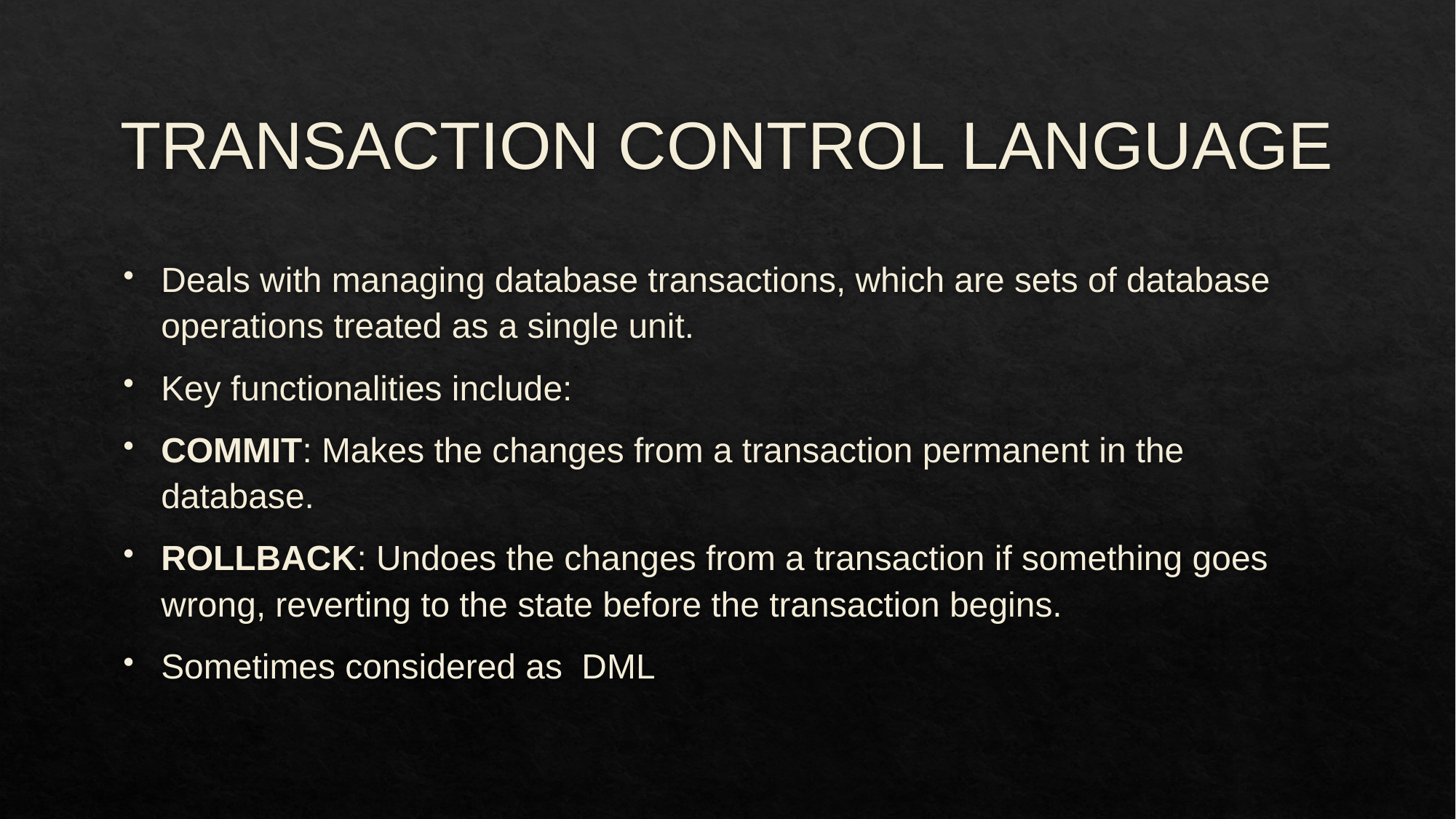

# TRANSACTION CONTROL LANGUAGE
Deals with managing database transactions, which are sets of database operations treated as a single unit.
Key functionalities include:
COMMIT: Makes the changes from a transaction permanent in the database.
ROLLBACK: Undoes the changes from a transaction if something goes wrong, reverting to the state before the transaction begins.
Sometimes considered as  DML